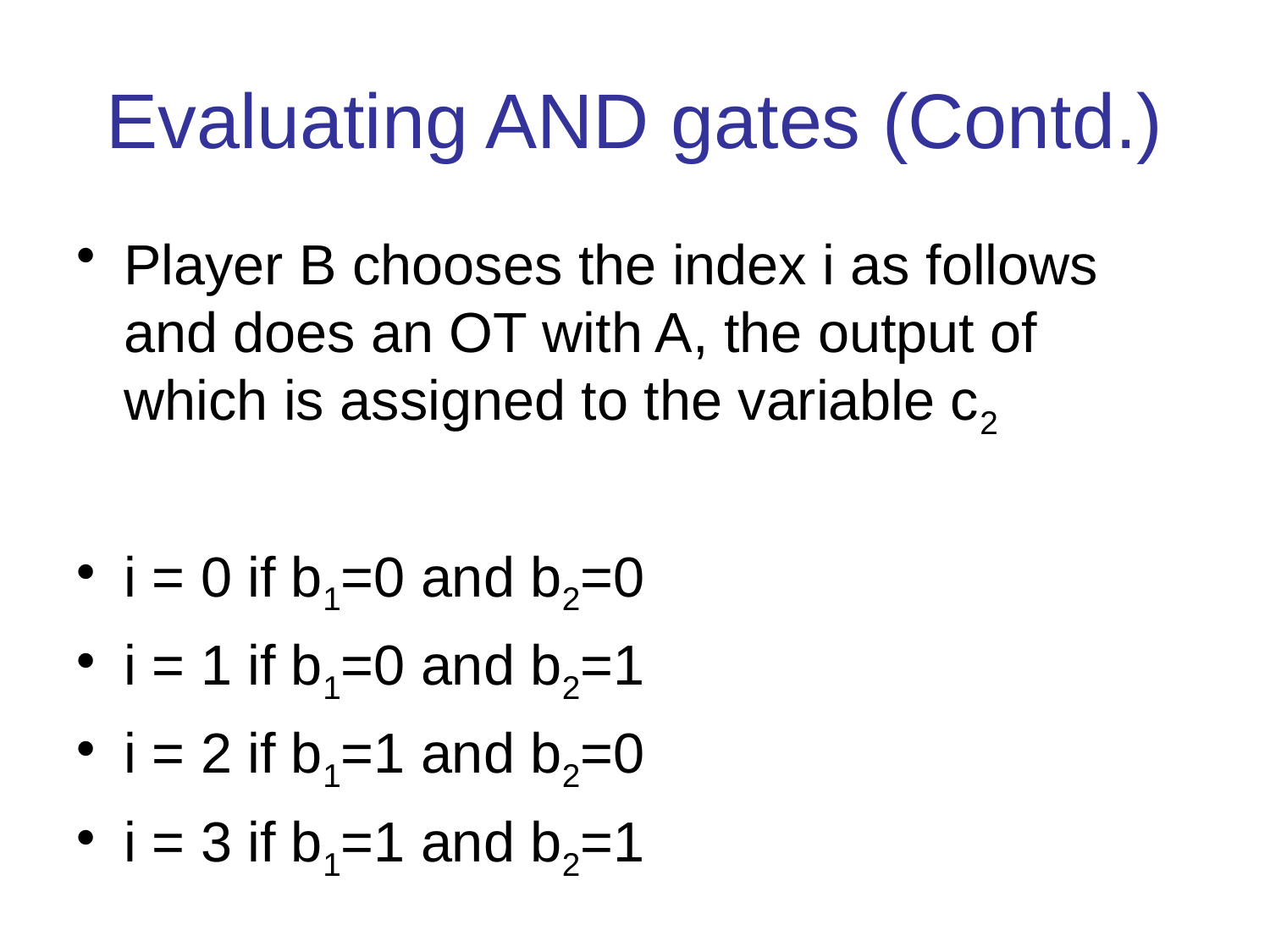

# Evaluating AND gates (Contd.)
Player B chooses the index i as follows and does an OT with A, the output of which is assigned to the variable c2

i = 0 if b1=0 and b2=0
i = 1 if b1=0 and b2=1
i = 2 if b1=1 and b2=0
i = 3 if b1=1 and b2=1